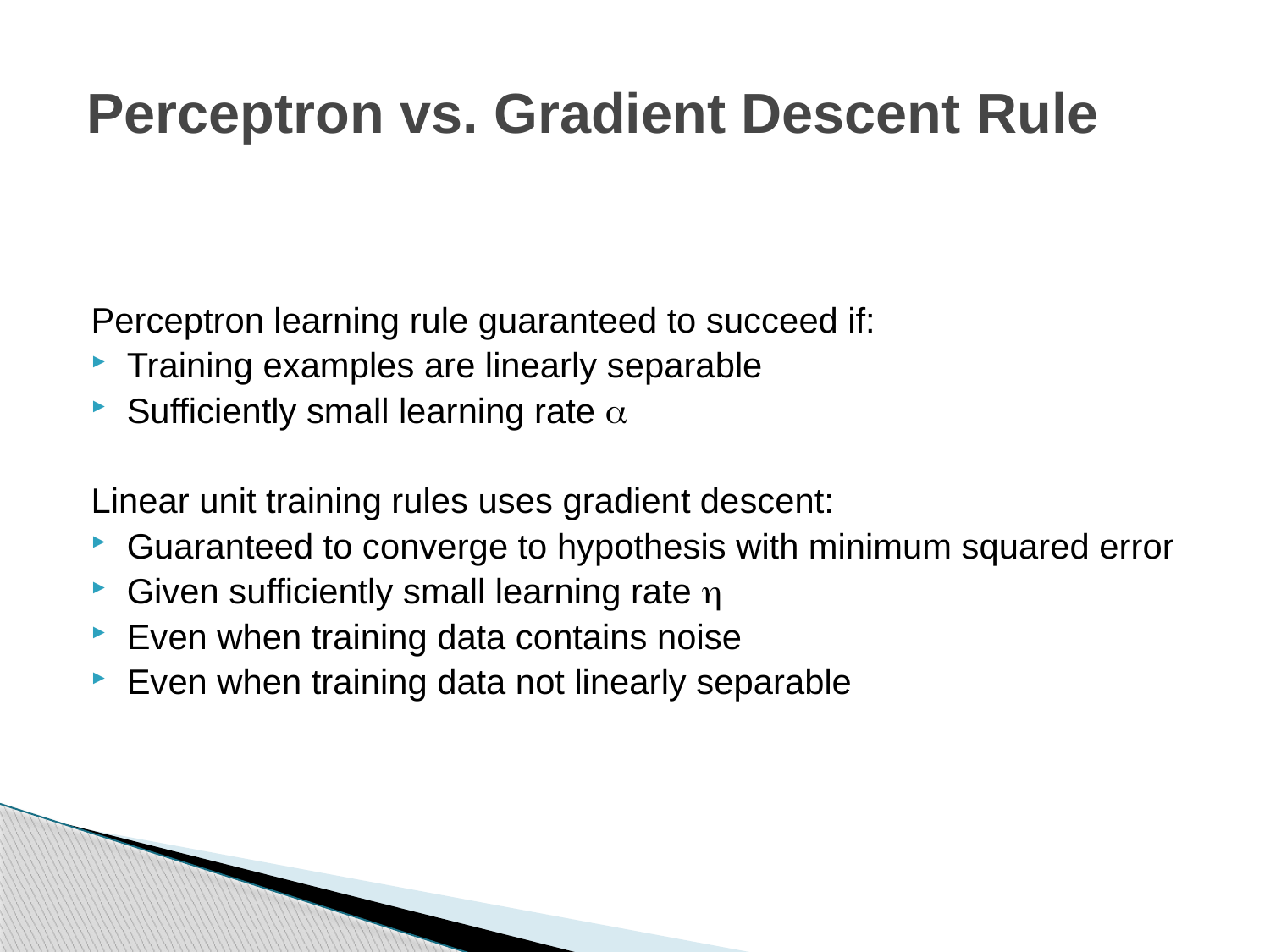

# Perceptron vs. Gradient Descent Rule
Perceptron learning rule guaranteed to succeed if:
Training examples are linearly separable
Sufficiently small learning rate α

Linear unit training rules uses gradient descent:
Guaranteed to converge to hypothesis with minimum squared error
Given sufficiently small learning rate η
Even when training data contains noise
Even when training data not linearly separable